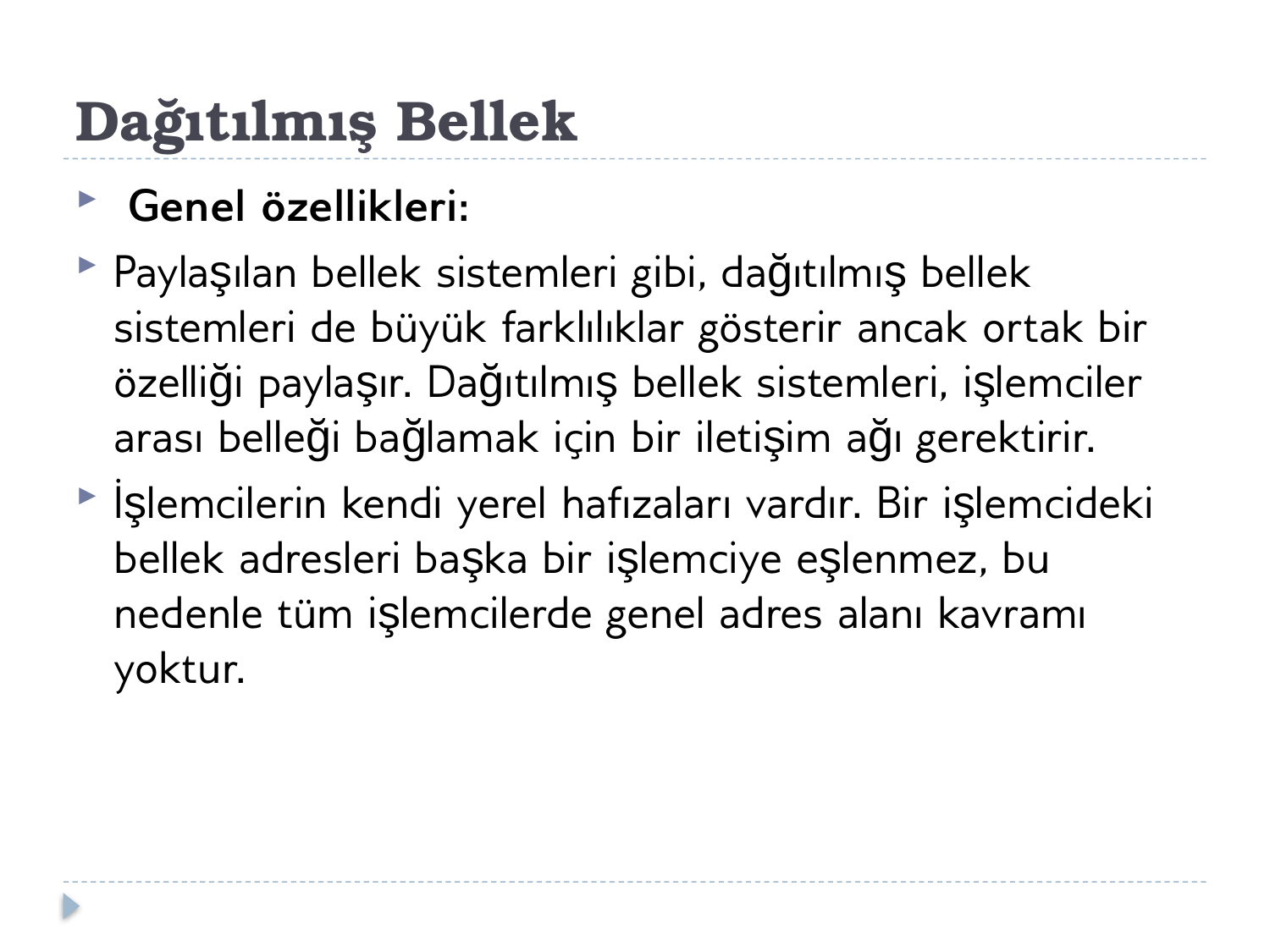

# Dağıtılmış Bellek
 Genel özellikleri:
Paylaşılan bellek sistemleri gibi, dağıtılmış bellek sistemleri de büyük farklılıklar gösterir ancak ortak bir özelliği paylaşır. Dağıtılmış bellek sistemleri, işlemciler arası belleği bağlamak için bir iletişim ağı gerektirir.
İşlemcilerin kendi yerel hafızaları vardır. Bir işlemcideki bellek adresleri başka bir işlemciye eşlenmez, bu nedenle tüm işlemcilerde genel adres alanı kavramı yoktur.